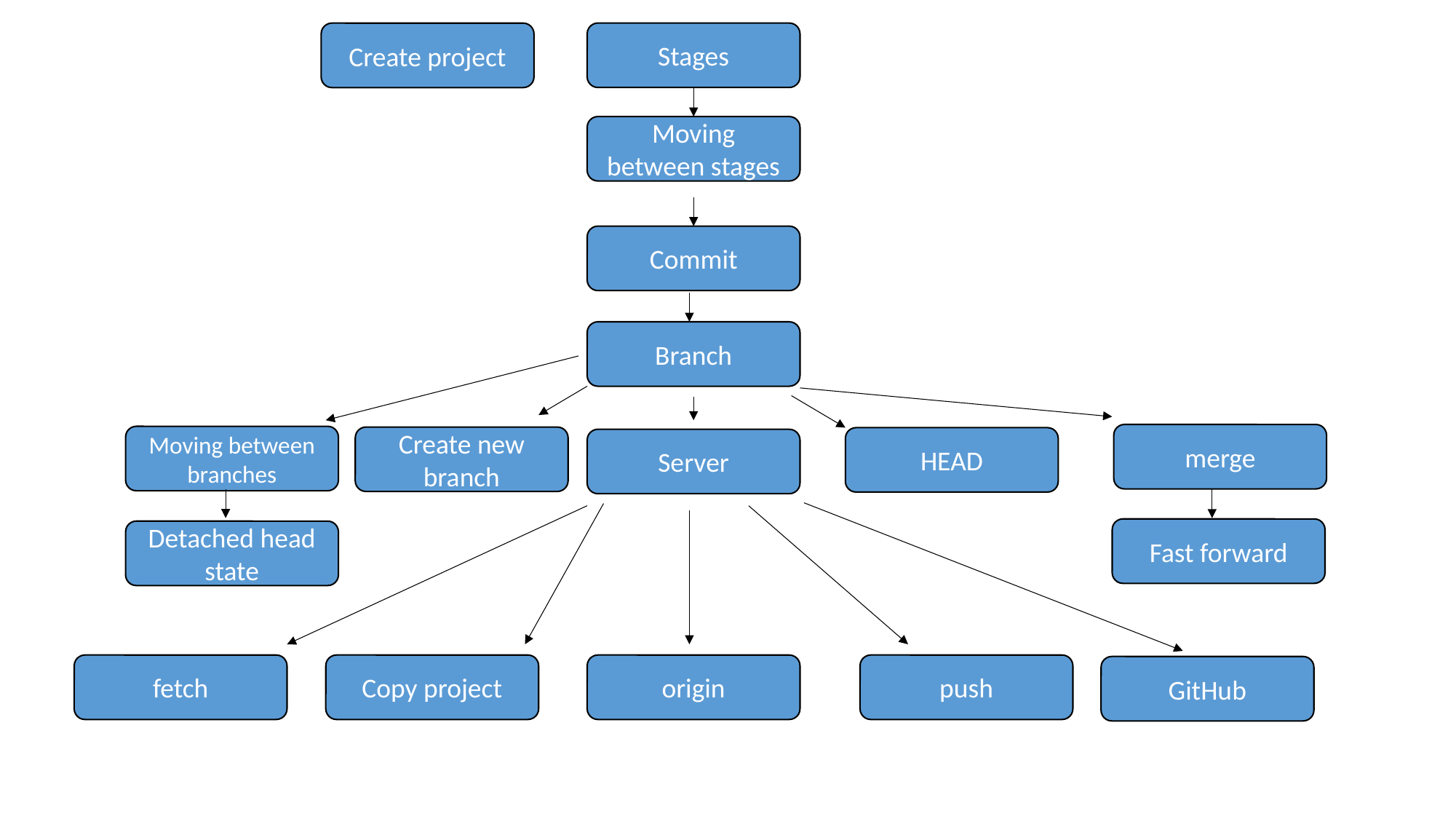

Stages
Create project
Moving between stages
Commit
Branch
merge
Moving between branches
Create new branch
HEAD
Server
Fast forward
Detached head state
fetch
Copy project
origin
push
GitHub